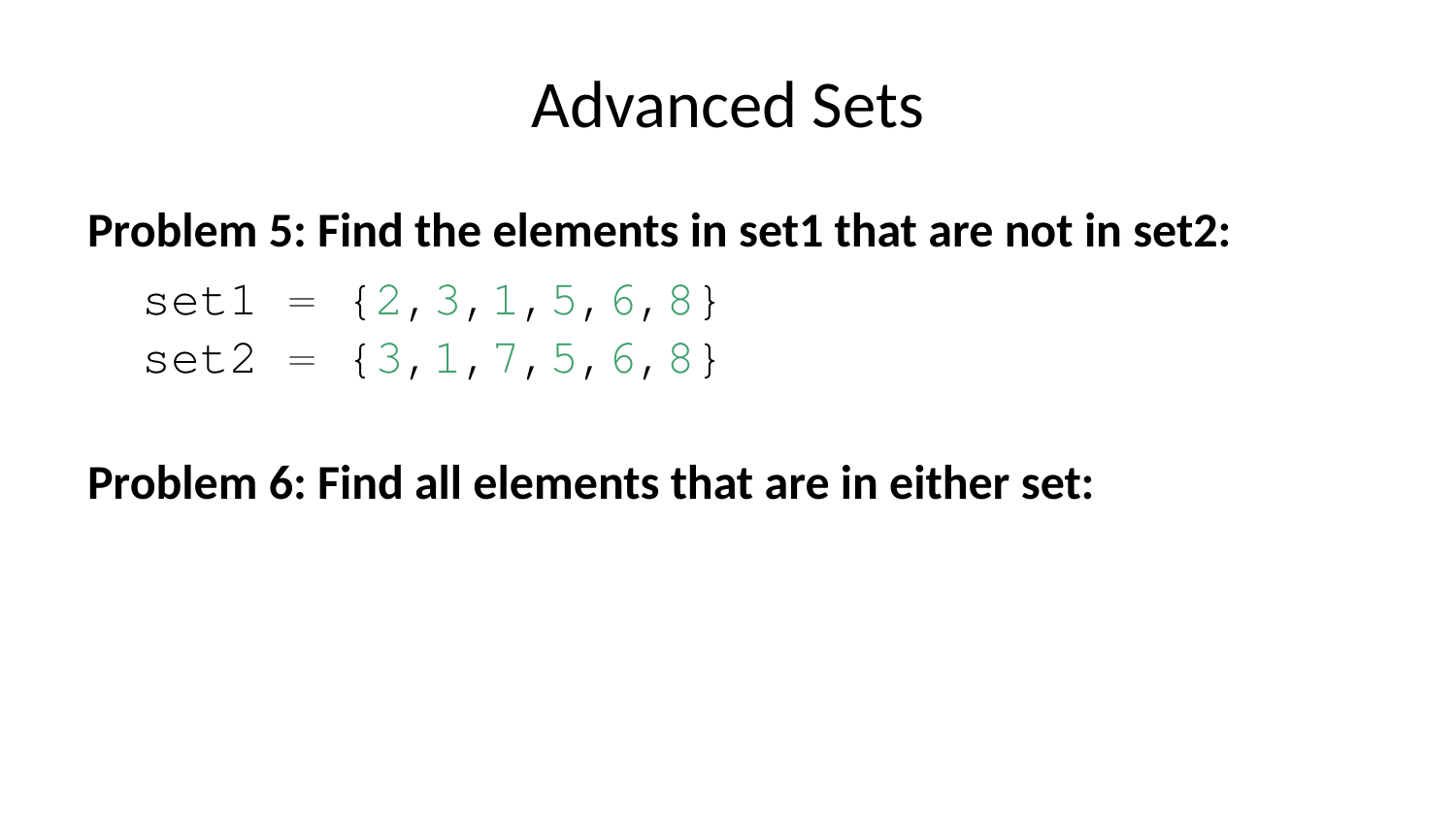

# Advanced Sets
Problem 5: Find the elements in set1 that are not in set2:
set1 = {2,3,1,5,6,8}
set2 = {3,1,7,5,6,8}
Problem 6: Find all elements that are in either set: